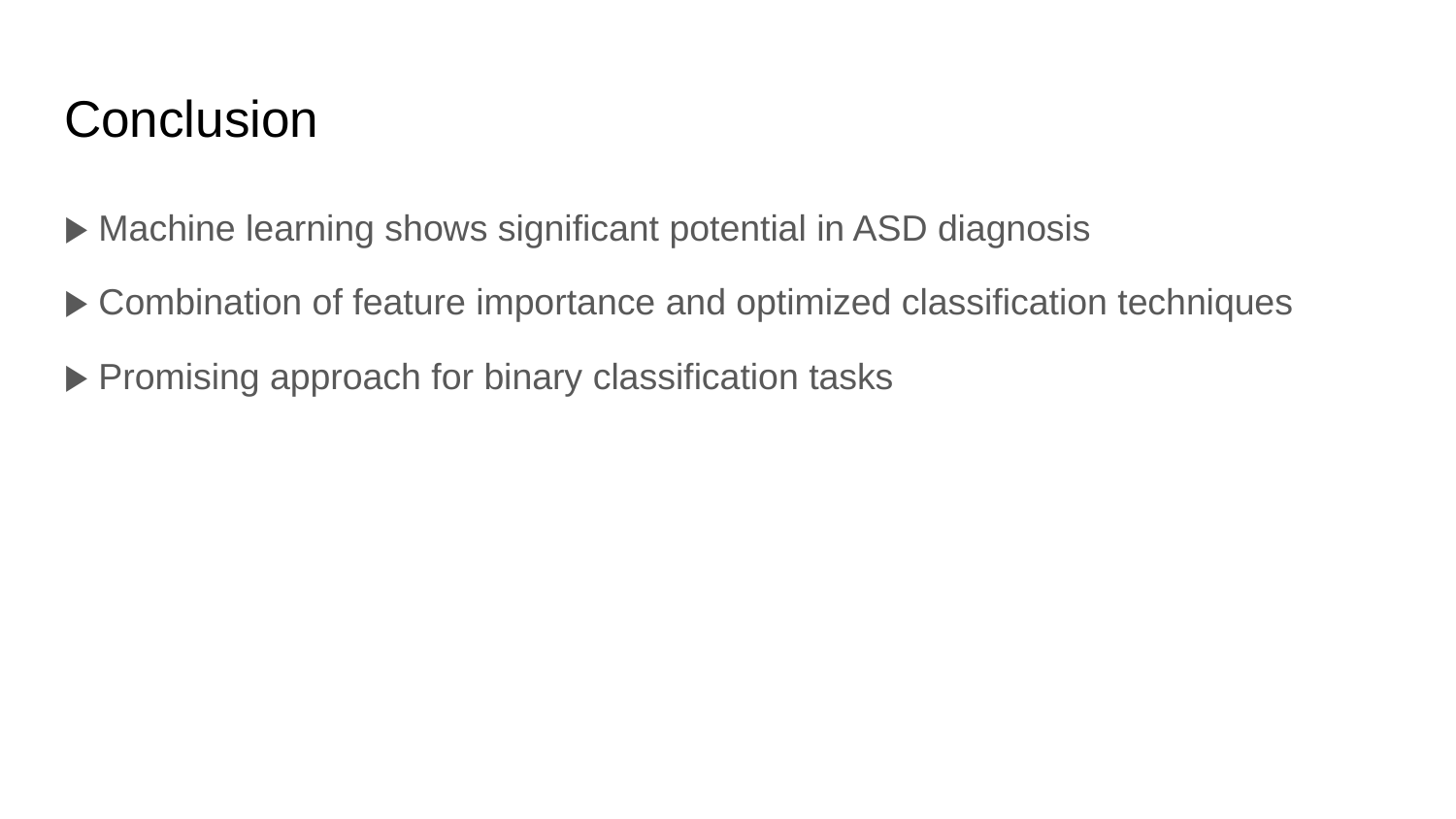

# Conclusion
▶ Machine learning shows significant potential in ASD diagnosis
▶ Combination of feature importance and optimized classification techniques
▶ Promising approach for binary classification tasks